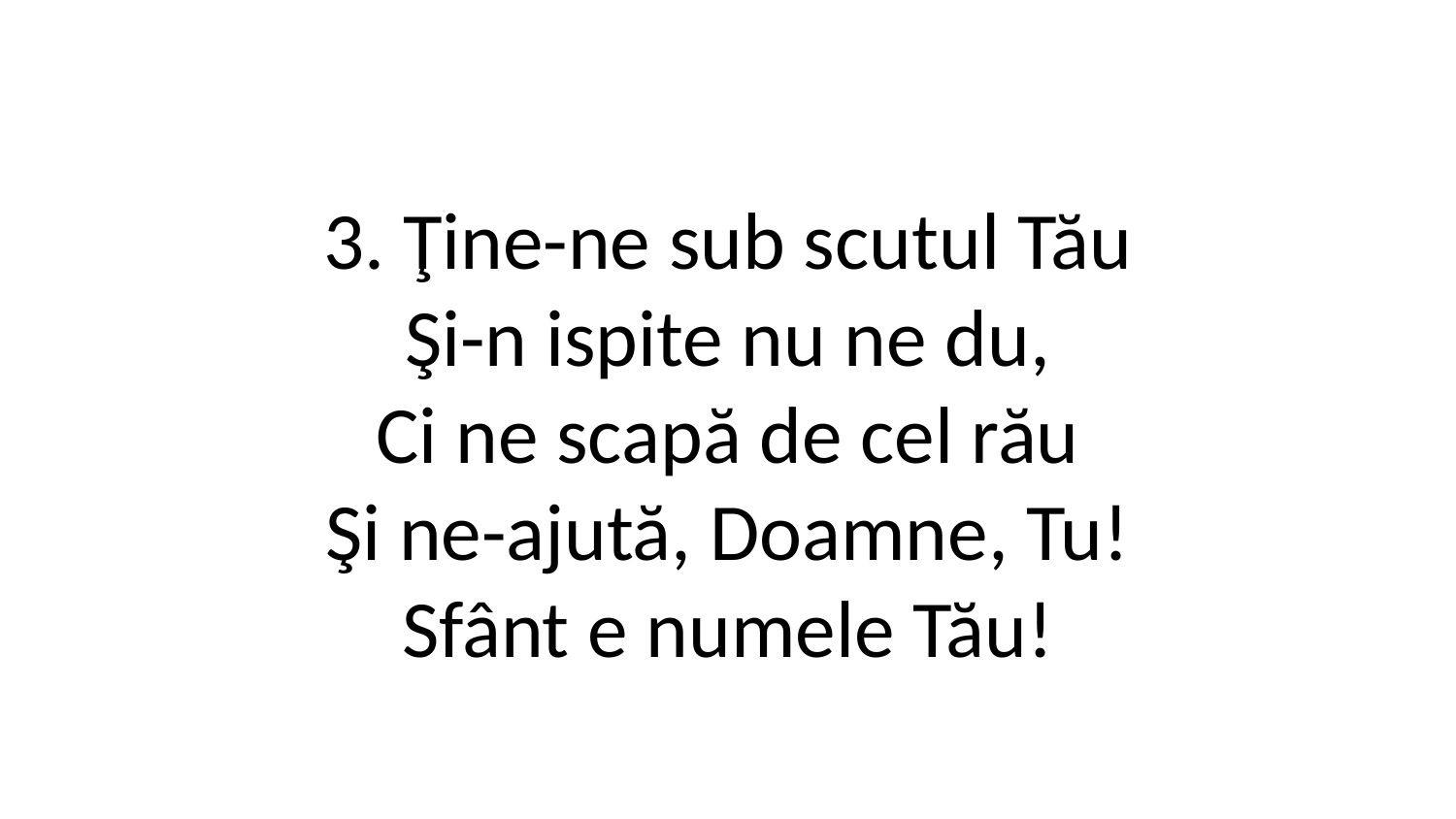

3. Ţine-ne sub scutul Tău
Şi-n ispite nu ne du,
Ci ne scapă de cel rău
Şi ne-ajută, Doamne, Tu!
Sfânt e numele Tău!